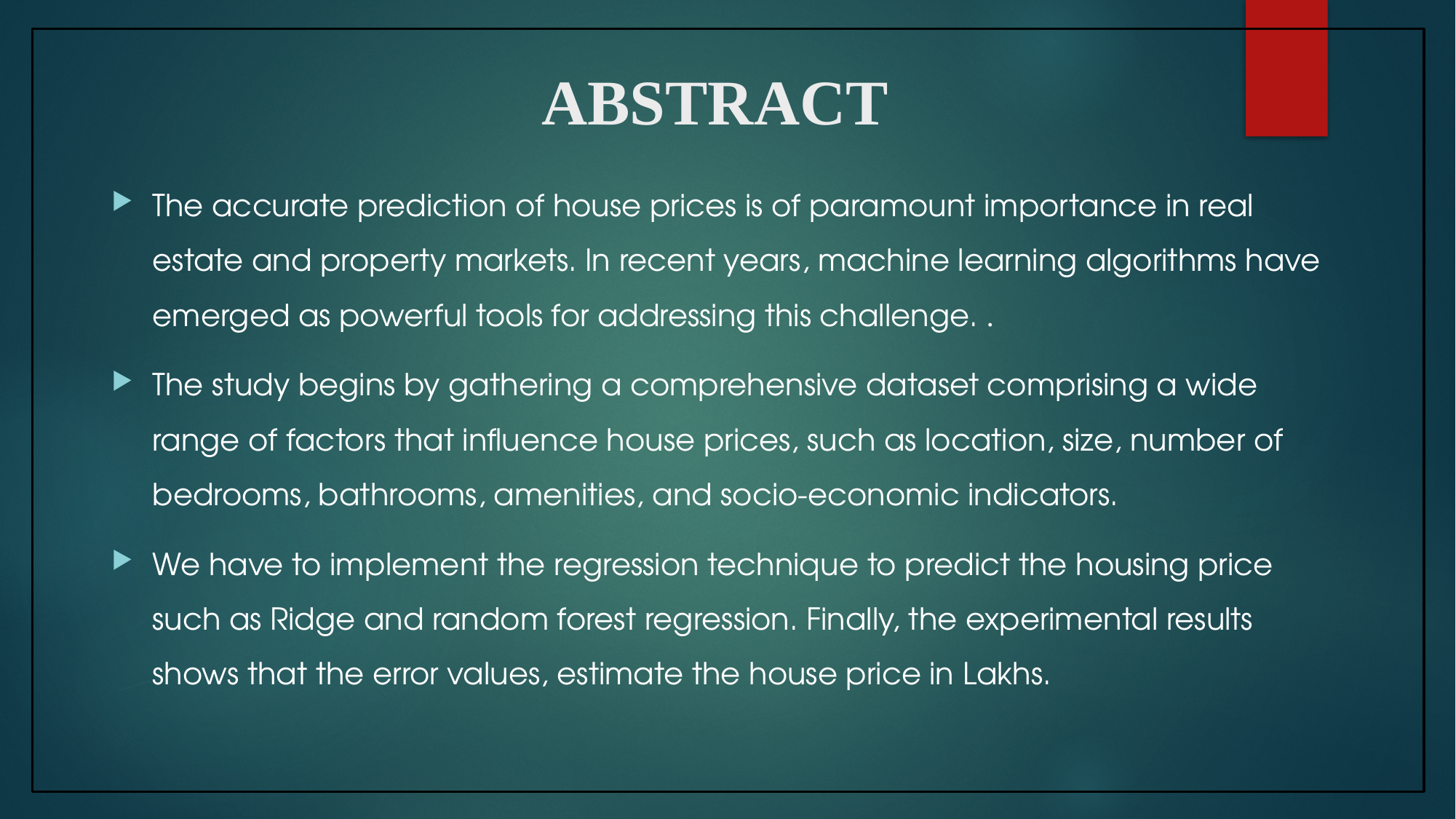

# ABSTRACT
The accurate prediction of house prices is of paramount importance in real estate and property markets. In recent years, machine learning algorithms have emerged as powerful tools for addressing this challenge. .
The study begins by gathering a comprehensive dataset comprising a wide range of factors that influence house prices, such as location, size, number of bedrooms, bathrooms, amenities, and socio-economic indicators.
We have to implement the regression technique to predict the housing price such as Ridge and random forest regression. Finally, the experimental results shows that the error values, estimate the house price in Lakhs.